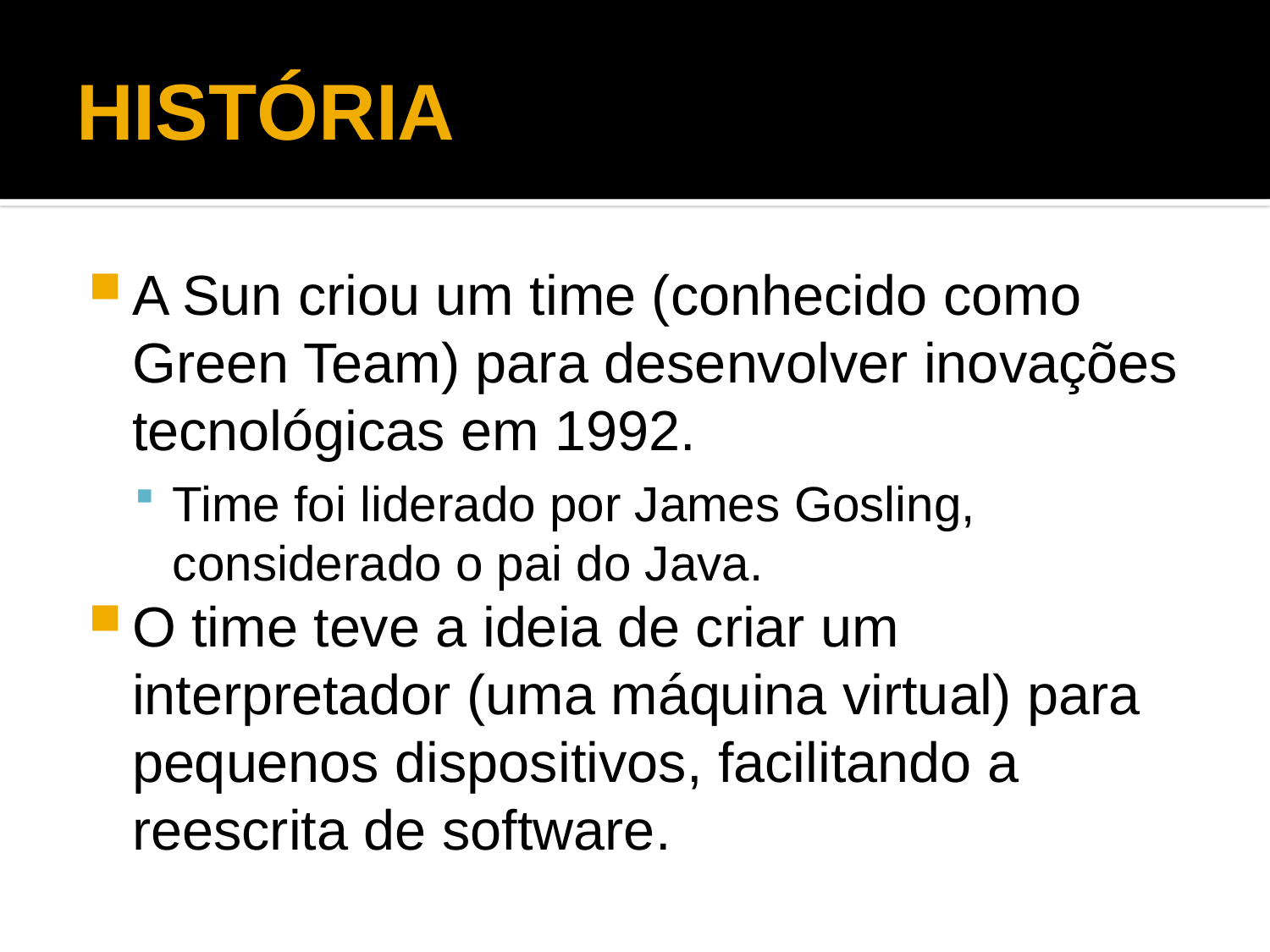

# HISTÓRIA
A Sun criou um time (conhecido como Green Team) para desenvolver inovações tecnológicas em 1992.
Time foi liderado por James Gosling, considerado o pai do Java.
O time teve a ideia de criar um interpretador (uma máquina virtual) para pequenos dispositivos, facilitando a reescrita de software.